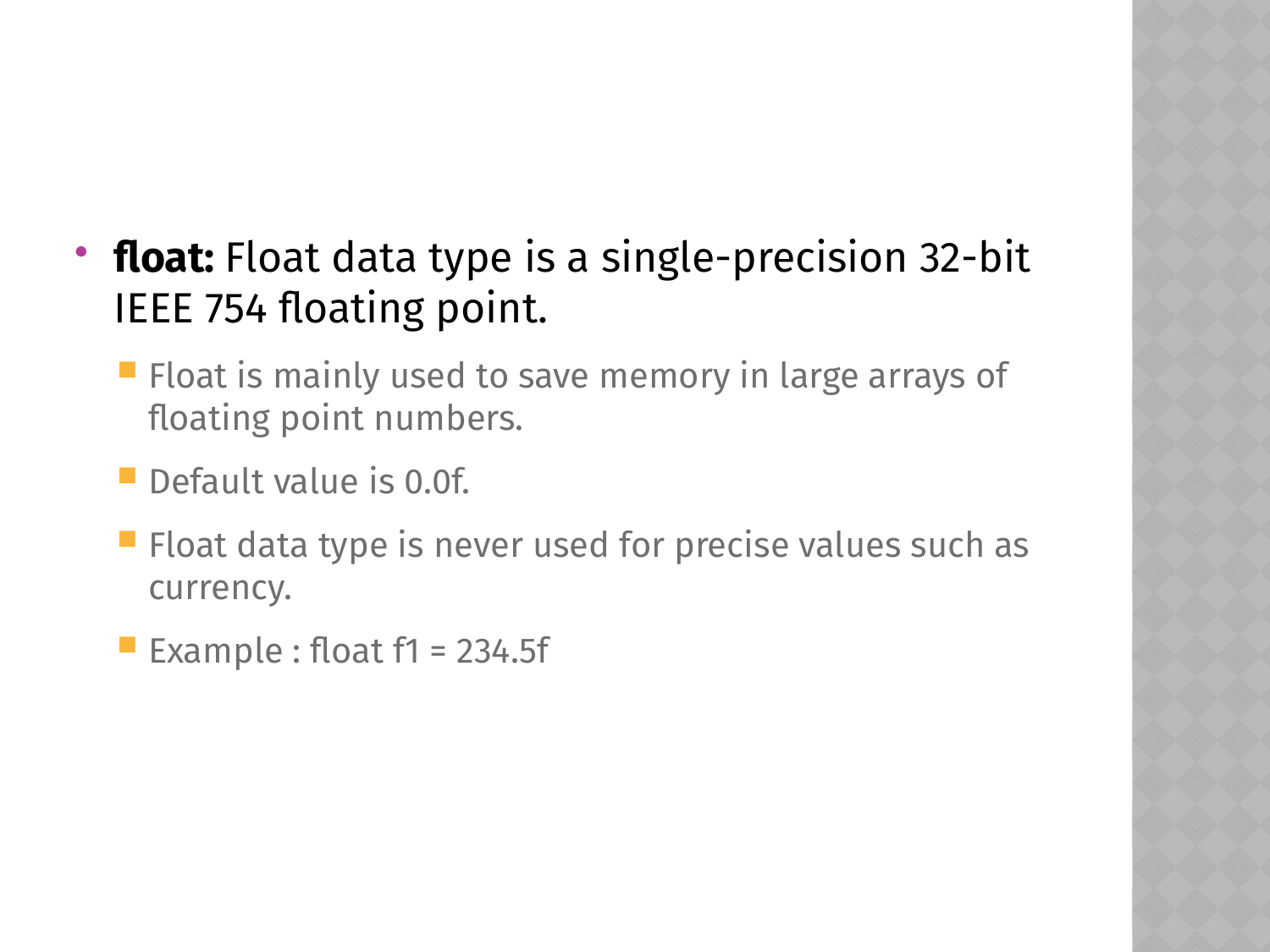

#
float: Float data type is a single-precision 32-bit IEEE 754 floating point.
Float is mainly used to save memory in large arrays of floating point numbers.
Default value is 0.0f.
Float data type is never used for precise values such as currency.
Example : float f1 = 234.5f